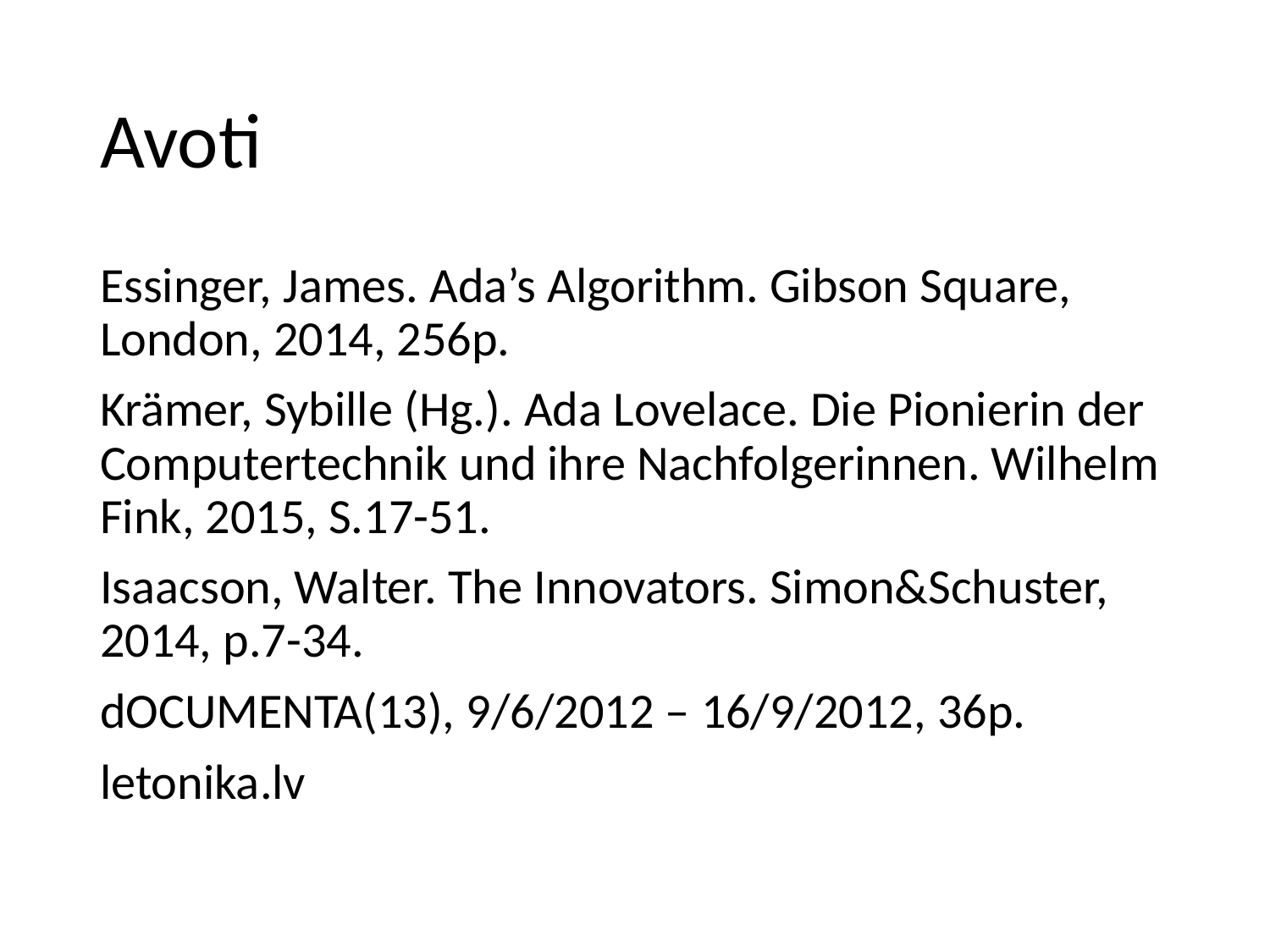

# Avoti
Essinger, James. Ada’s Algorithm. Gibson Square, London, 2014, 256p.
Krämer, Sybille (Hg.). Ada Lovelace. Die Pionierin der Computertechnik und ihre Nachfolgerinnen. Wilhelm Fink, 2015, S.17-51.
Isaacson, Walter. The Innovators. Simon&Schuster, 2014, p.7-34.
dOCUMENTA(13), 9/6/2012 – 16/9/2012, 36p.
letonika.lv